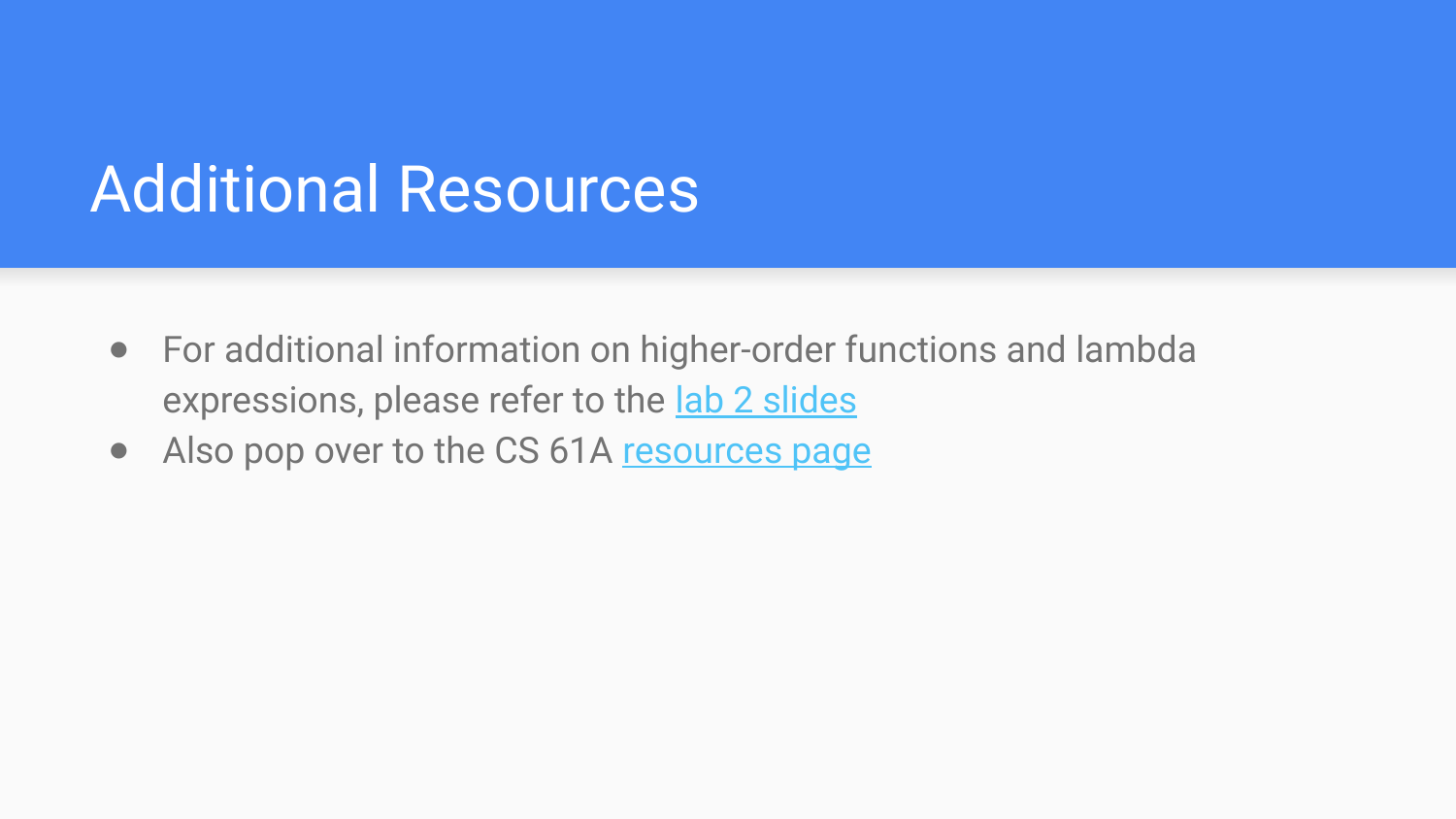

# Additional Resources
For additional information on higher-order functions and lambda expressions, please refer to the lab 2 slides
Also pop over to the CS 61A resources page